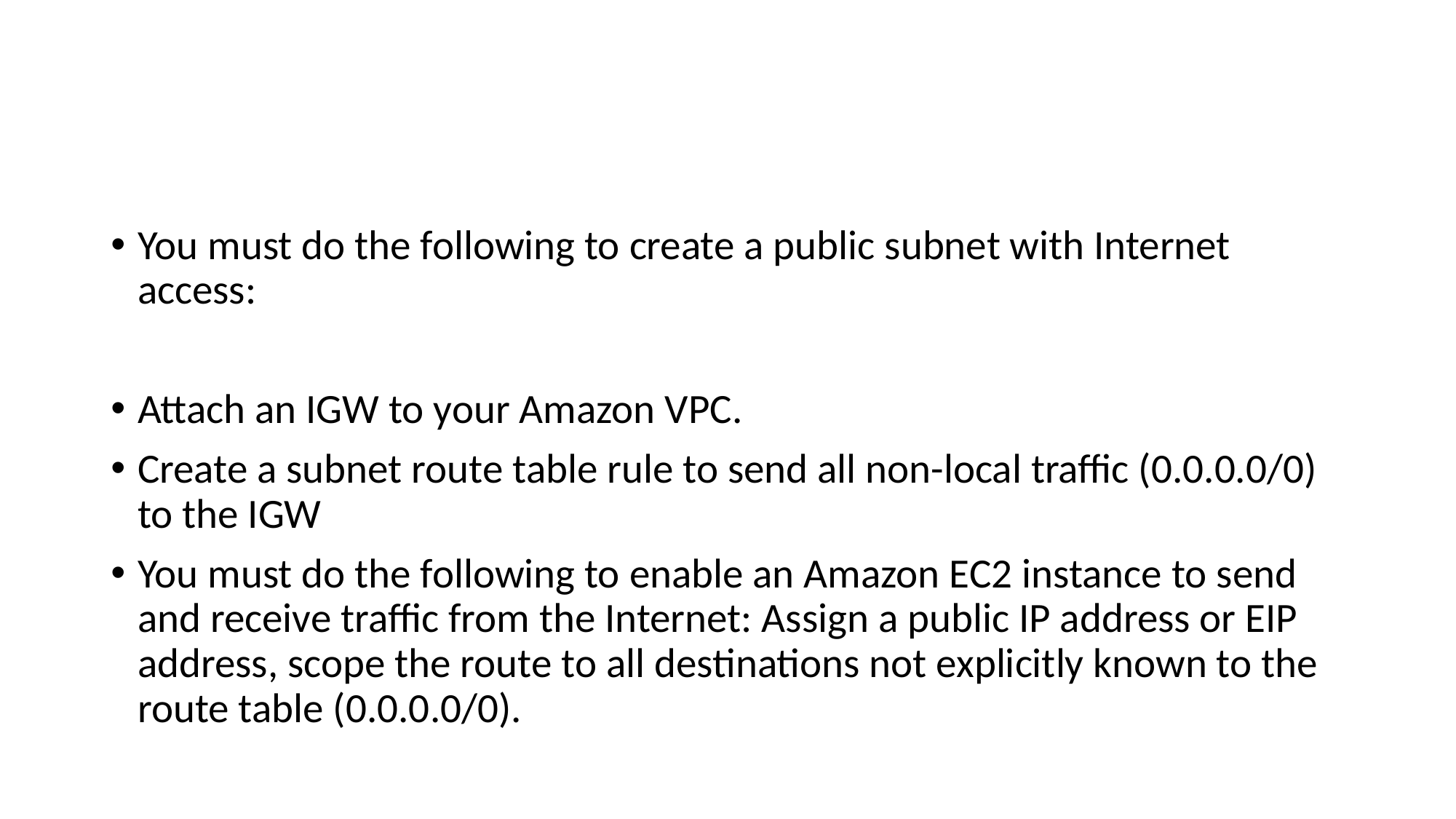

You must do the following to create a public subnet with Internet access:

Attach an IGW to your Amazon VPC.
Create a subnet route table rule to send all non-local traffic (0.0.0.0/0) to the IGW
You must do the following to enable an Amazon EC2 instance to send and receive traffic from the Internet: Assign a public IP address or EIP address, scope the route to all destinations not explicitly known to the route table (0.0.0.0/0).